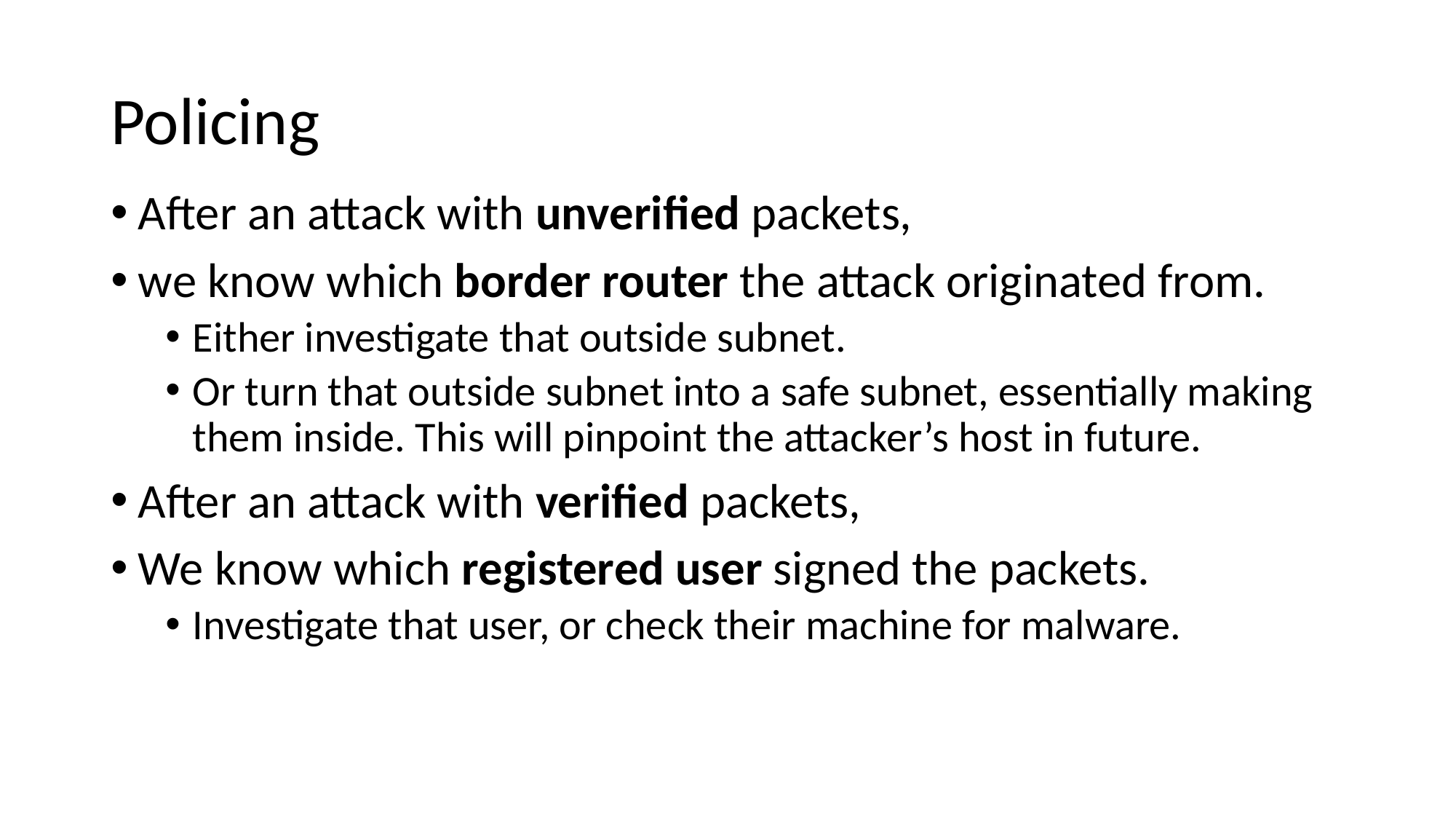

# Policing
After an attack with unverified packets,
we know which border router the attack originated from.
Either investigate that outside subnet.
Or turn that outside subnet into a safe subnet, essentially making them inside. This will pinpoint the attacker’s host in future.
After an attack with verified packets,
We know which registered user signed the packets.
Investigate that user, or check their machine for malware.